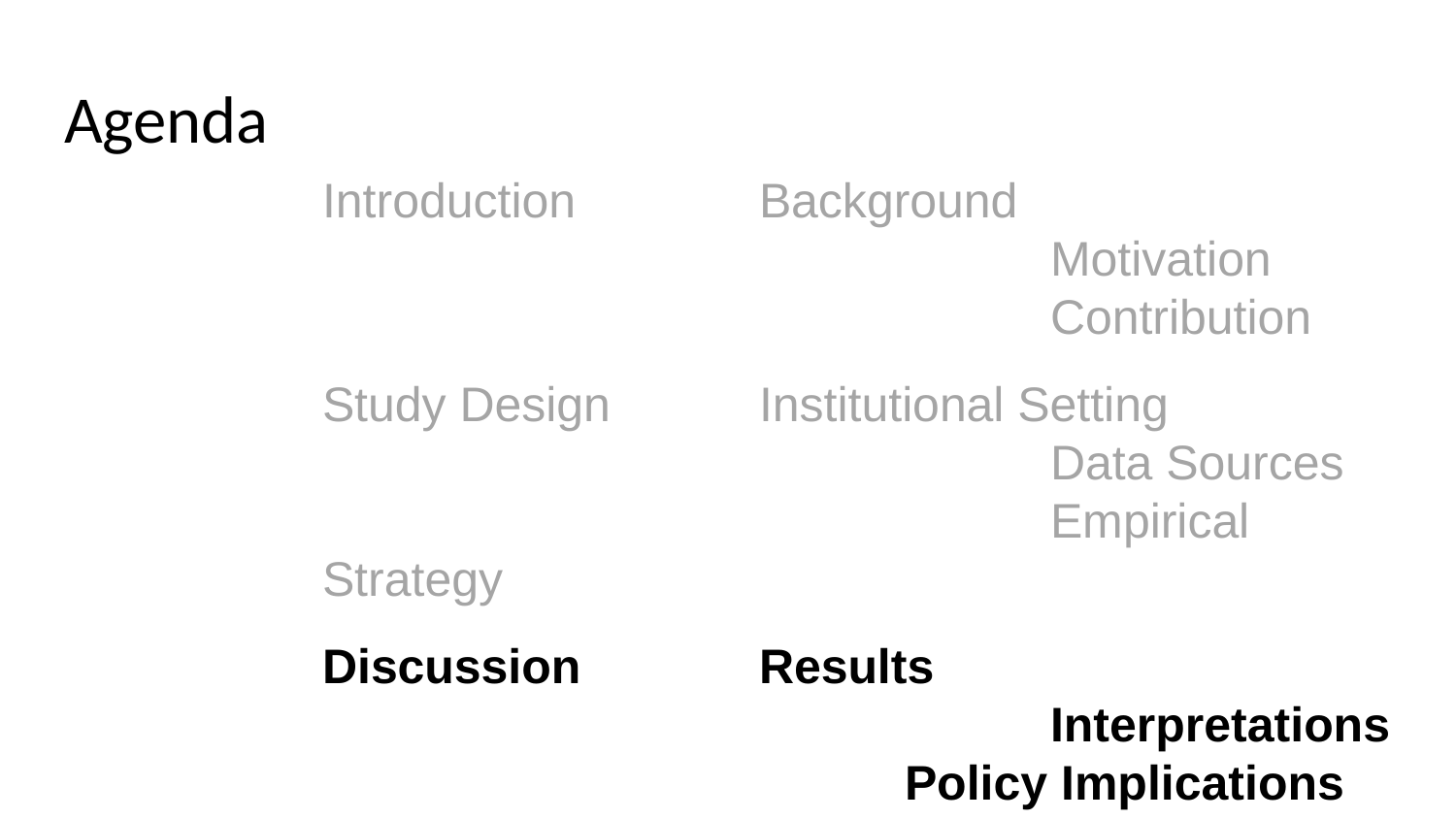

# Agenda
Introduction		Background
		  			Motivation
					Contribution

Study Design 	Institutional Setting
					Data Sources
					Empirical Strategy

Discussion 		Results
					Interpretations
			Policy Implications